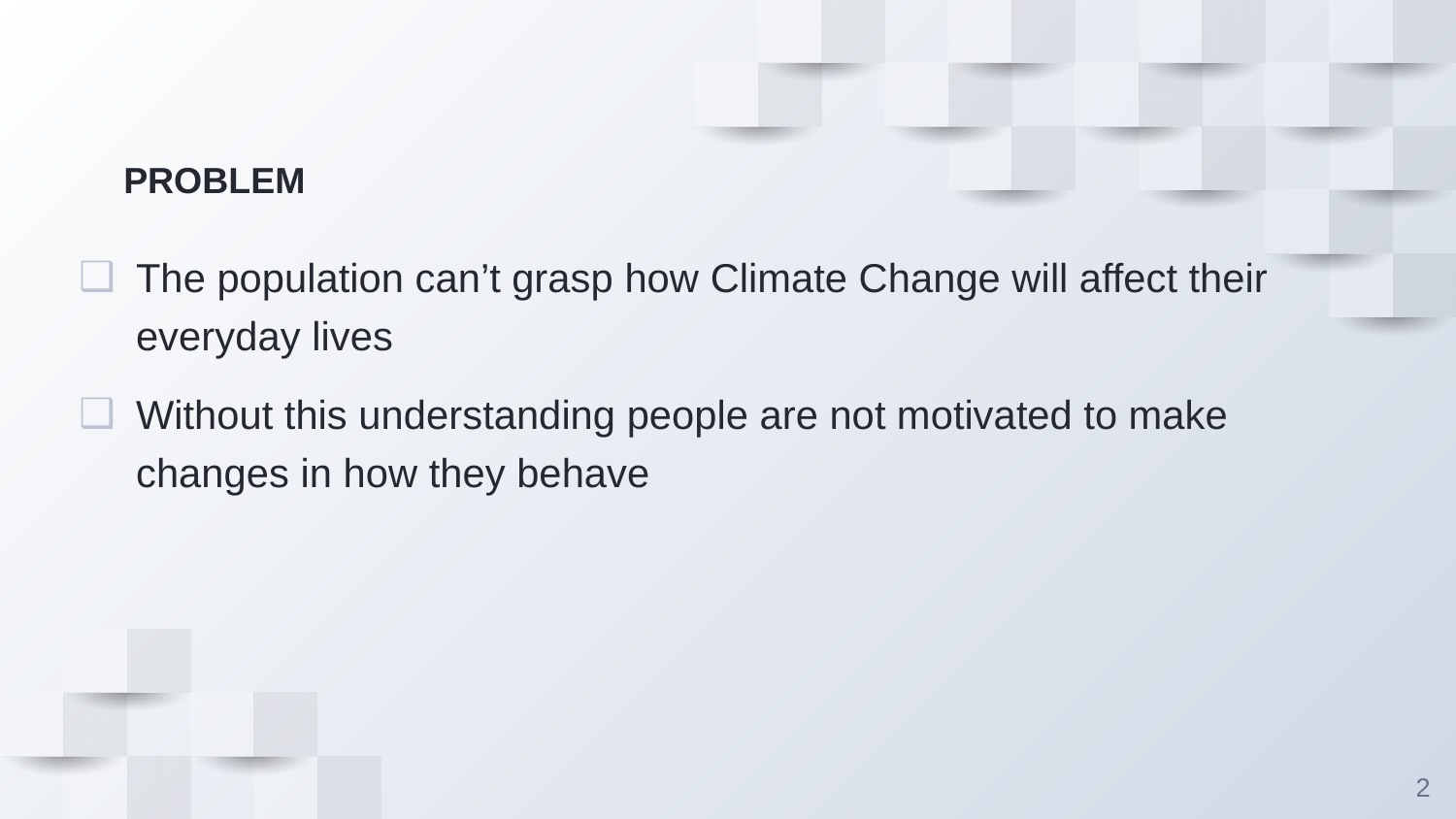

# PROBLEM
The population can’t grasp how Climate Change will affect their everyday lives
Without this understanding people are not motivated to make changes in how they behave
2